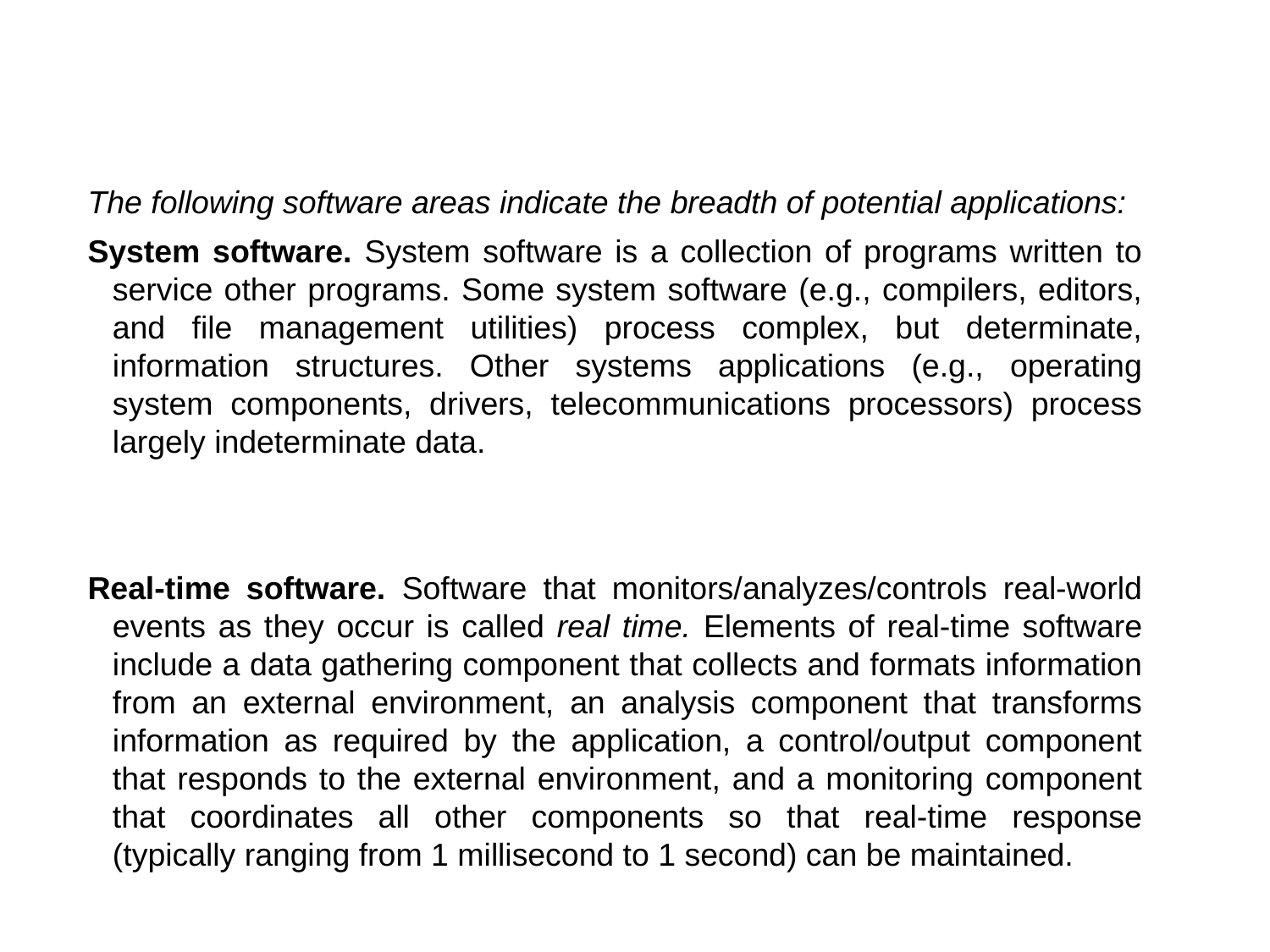

The following software areas indicate the breadth of potential applications:
System software. System software is a collection of programs written to service other programs. Some system software (e.g., compilers, editors, and file management utilities) process complex, but determinate, information structures. Other systems applications (e.g., operating system components, drivers, telecommunications processors) process largely indeterminate data.

Real-time software. Software that monitors/analyzes/controls real-world events as they occur is called real time. Elements of real-time software include a data gathering component that collects and formats information from an external environment, an analysis component that transforms information as required by the application, a control/output component that responds to the external environment, and a monitoring component that coordinates all other components so that real-time response (typically ranging from 1 millisecond to 1 second) can be maintained.